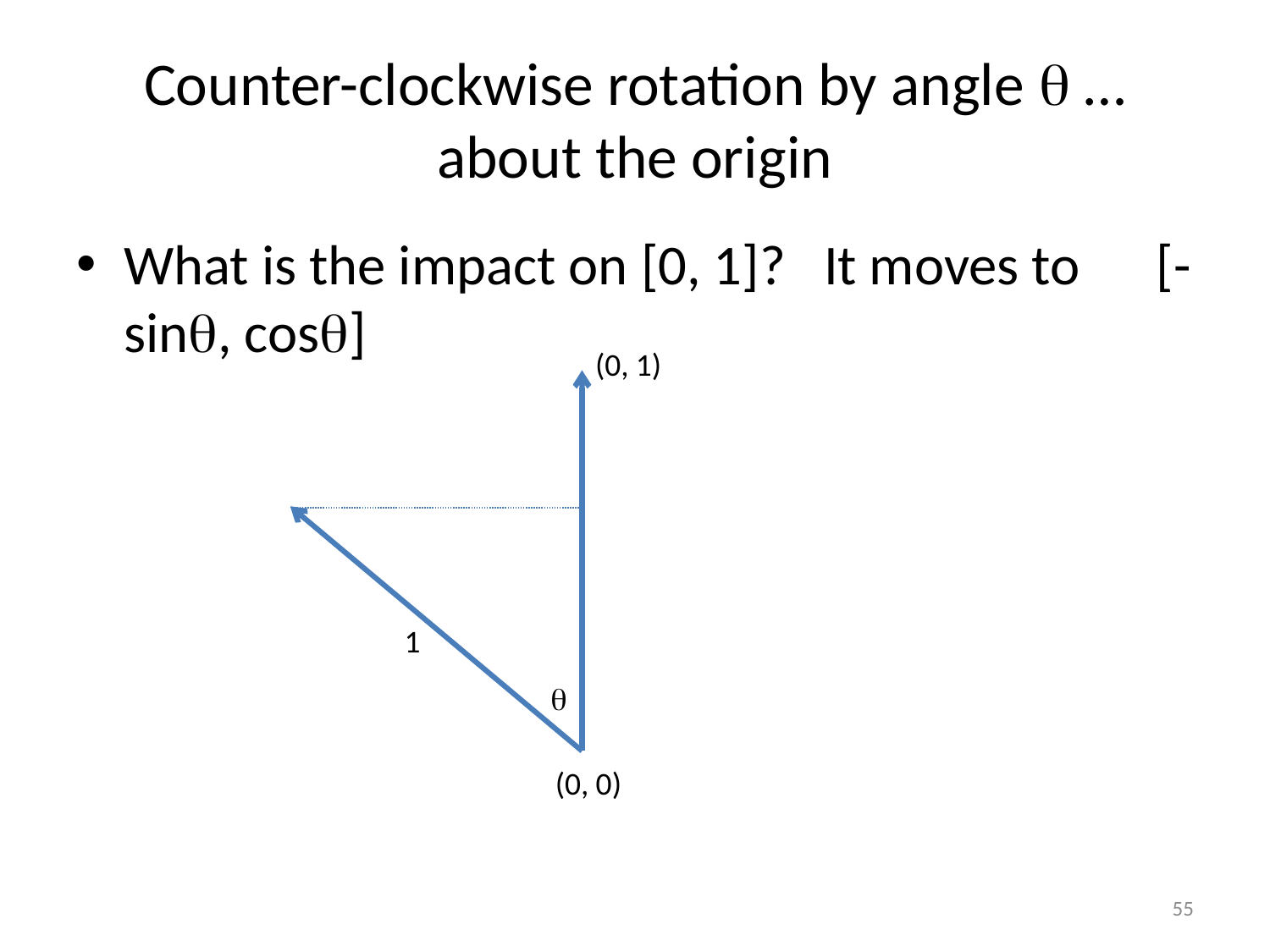

# Counter-clockwise rotation by angle θ … about the origin
What is the impact on [0, 1]?   It moves to      [-sinθ, cosθ]
(0, 1)
1
θ
(0, 0)
55